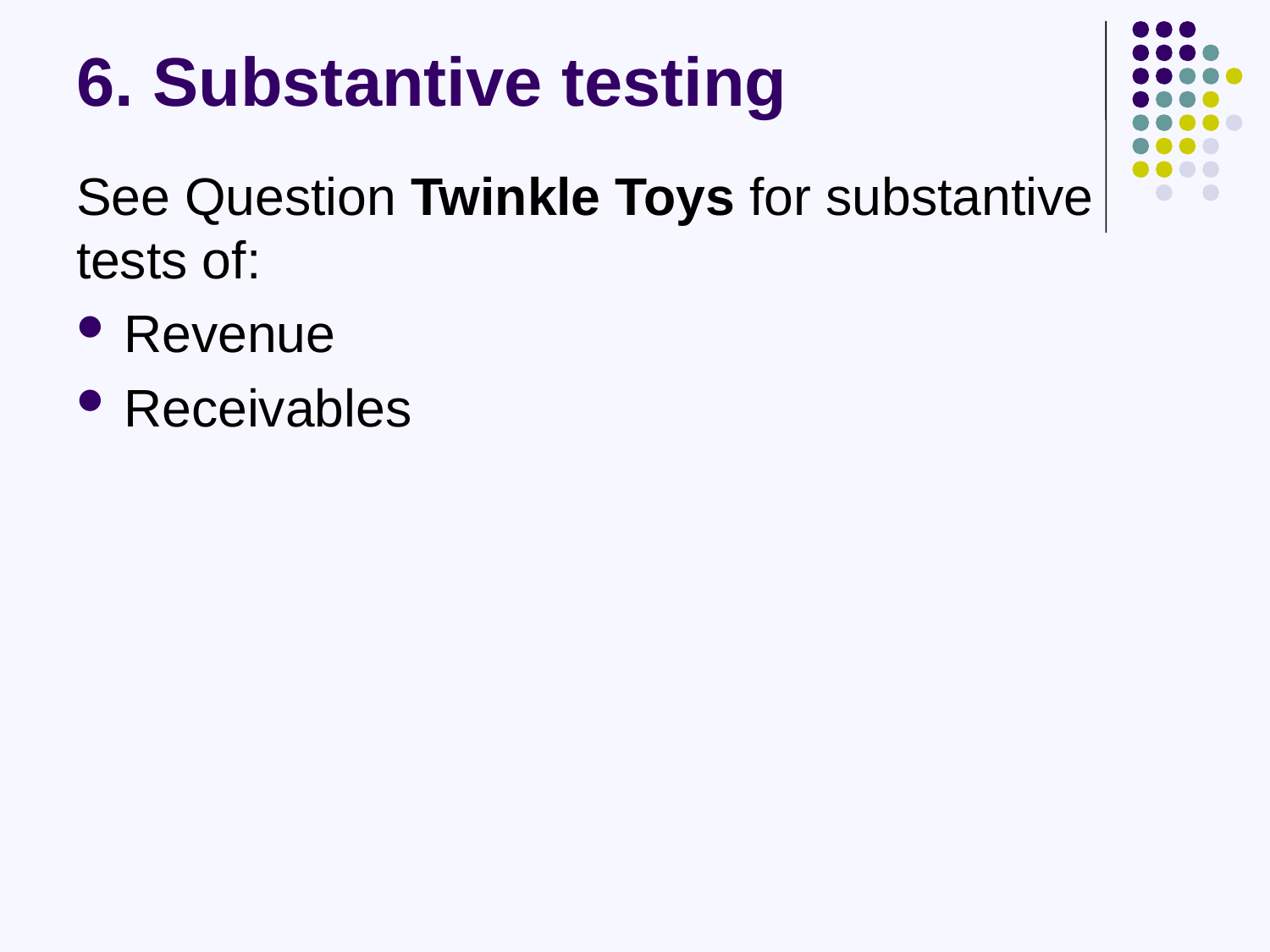

# 6. Substantive testing
See Question Twinkle Toys for substantive tests of:
Revenue
Receivables